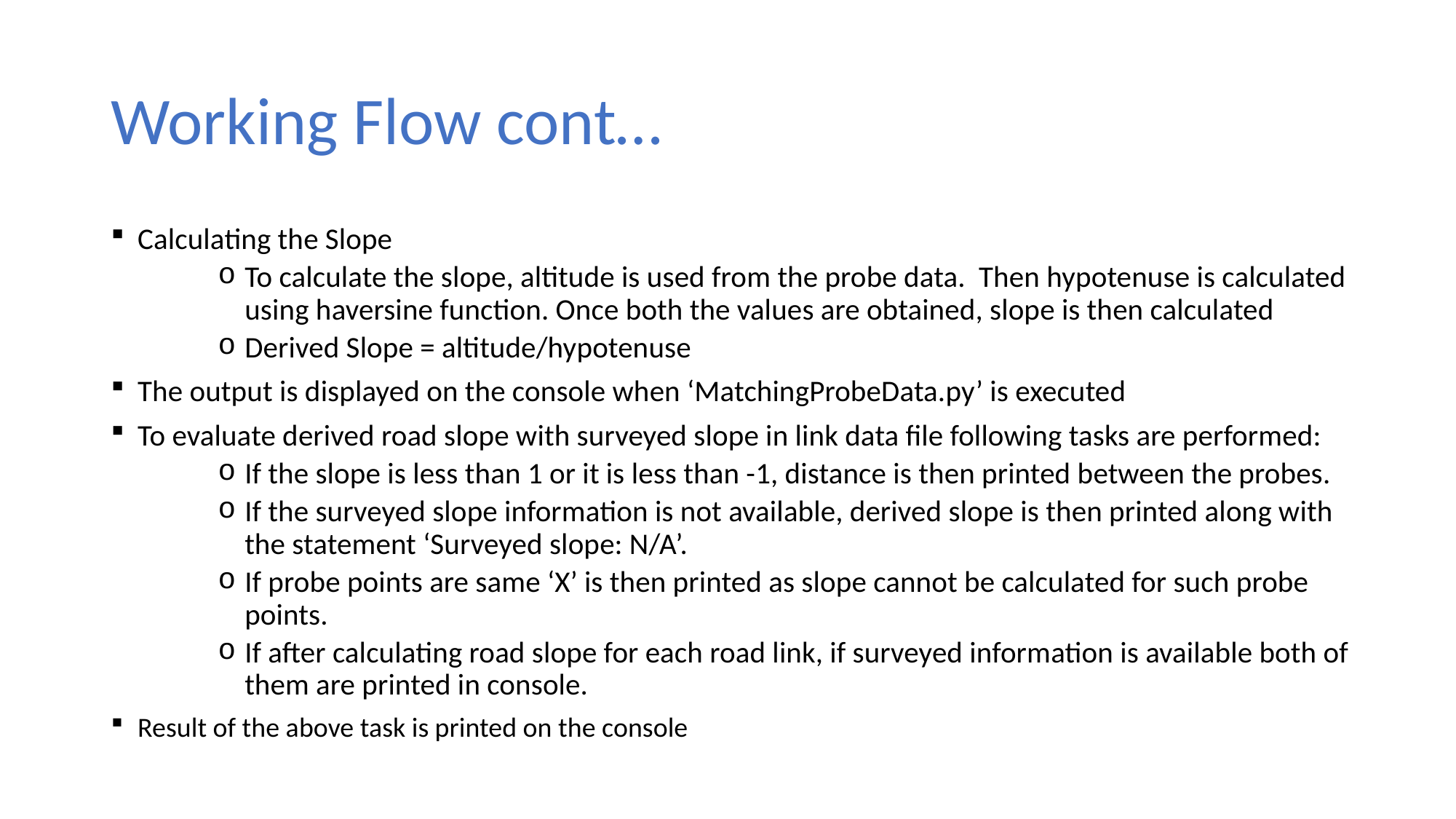

# Working Flow cont…
Calculating the Slope
To calculate the slope, altitude is used from the probe data.  Then hypotenuse is calculated using haversine function. Once both the values are obtained, slope is then calculated
Derived Slope = altitude/hypotenuse
The output is displayed on the console when ‘MatchingProbeData.py’ is executed
To evaluate derived road slope with surveyed slope in link data file following tasks are performed:
If the slope is less than 1 or it is less than -1, distance is then printed between the probes.
If the surveyed slope information is not available, derived slope is then printed along with the statement ‘Surveyed slope: N/A’.
If probe points are same ‘X’ is then printed as slope cannot be calculated for such probe points.
If after calculating road slope for each road link, if surveyed information is available both of them are printed in console.
Result of the above task is printed on the console